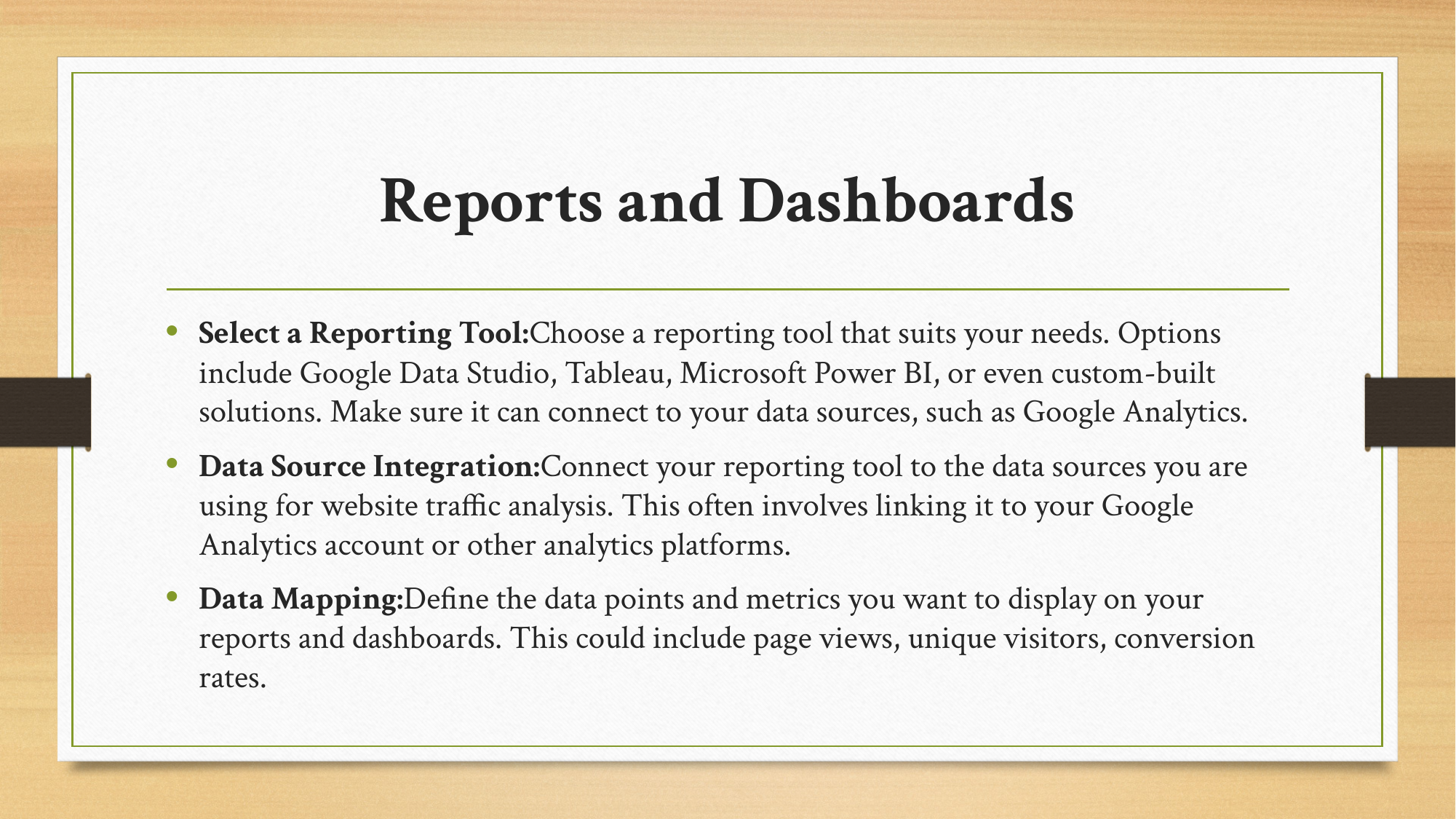

# Reports and Dashboards
Select a Reporting Tool:Choose a reporting tool that suits your needs. Options include Google Data Studio, Tableau, Microsoft Power BI, or even custom-built solutions. Make sure it can connect to your data sources, such as Google Analytics.
Data Source Integration:Connect your reporting tool to the data sources you are using for website traffic analysis. This often involves linking it to your Google Analytics account or other analytics platforms.
Data Mapping:Define the data points and metrics you want to display on your reports and dashboards. This could include page views, unique visitors, conversion rates.